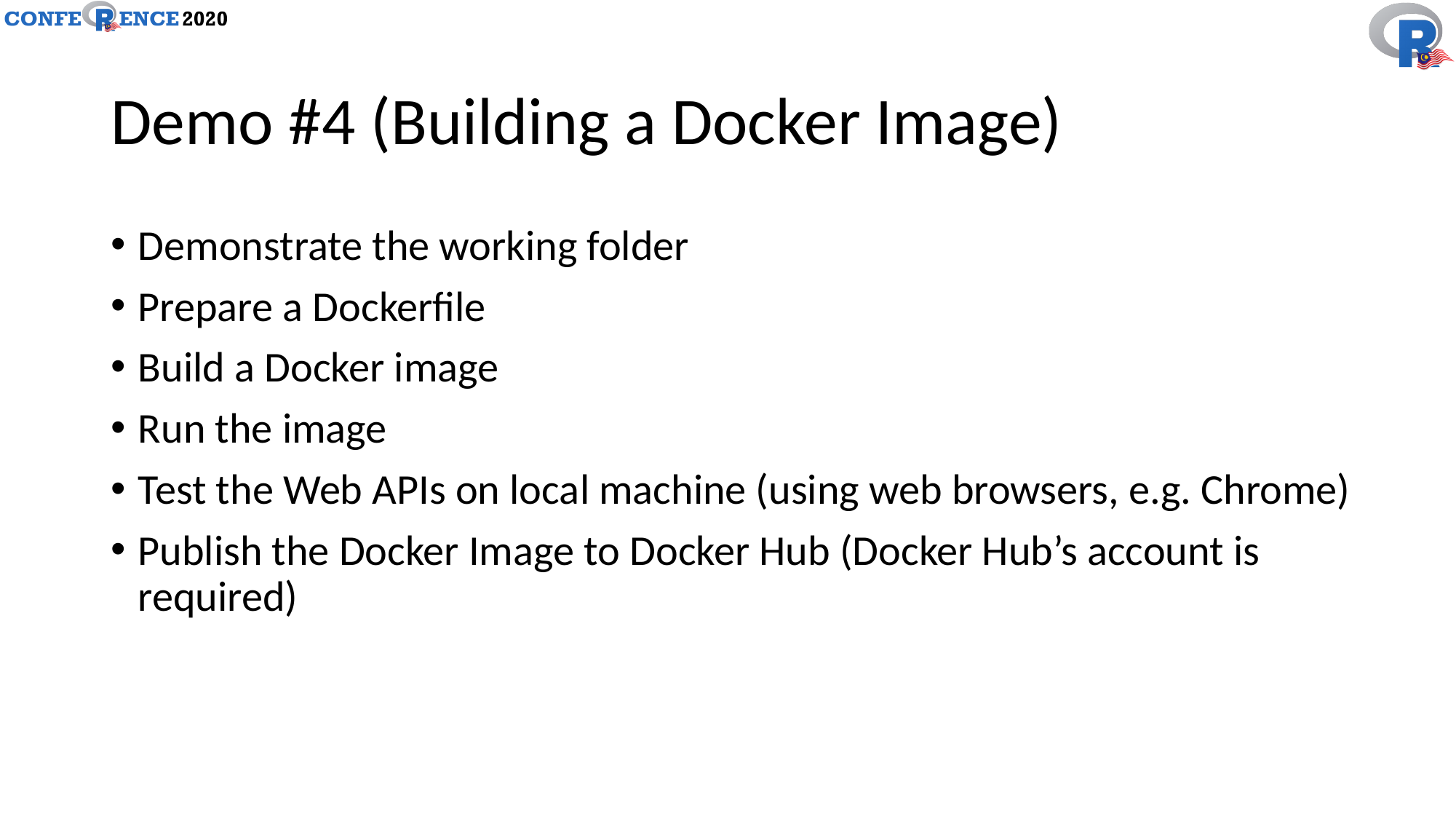

# Demo #4 (Building a Docker Image)
Demonstrate the working folder
Prepare a Dockerfile
Build a Docker image
Run the image
Test the Web APIs on local machine (using web browsers, e.g. Chrome)
Publish the Docker Image to Docker Hub (Docker Hub’s account is required)